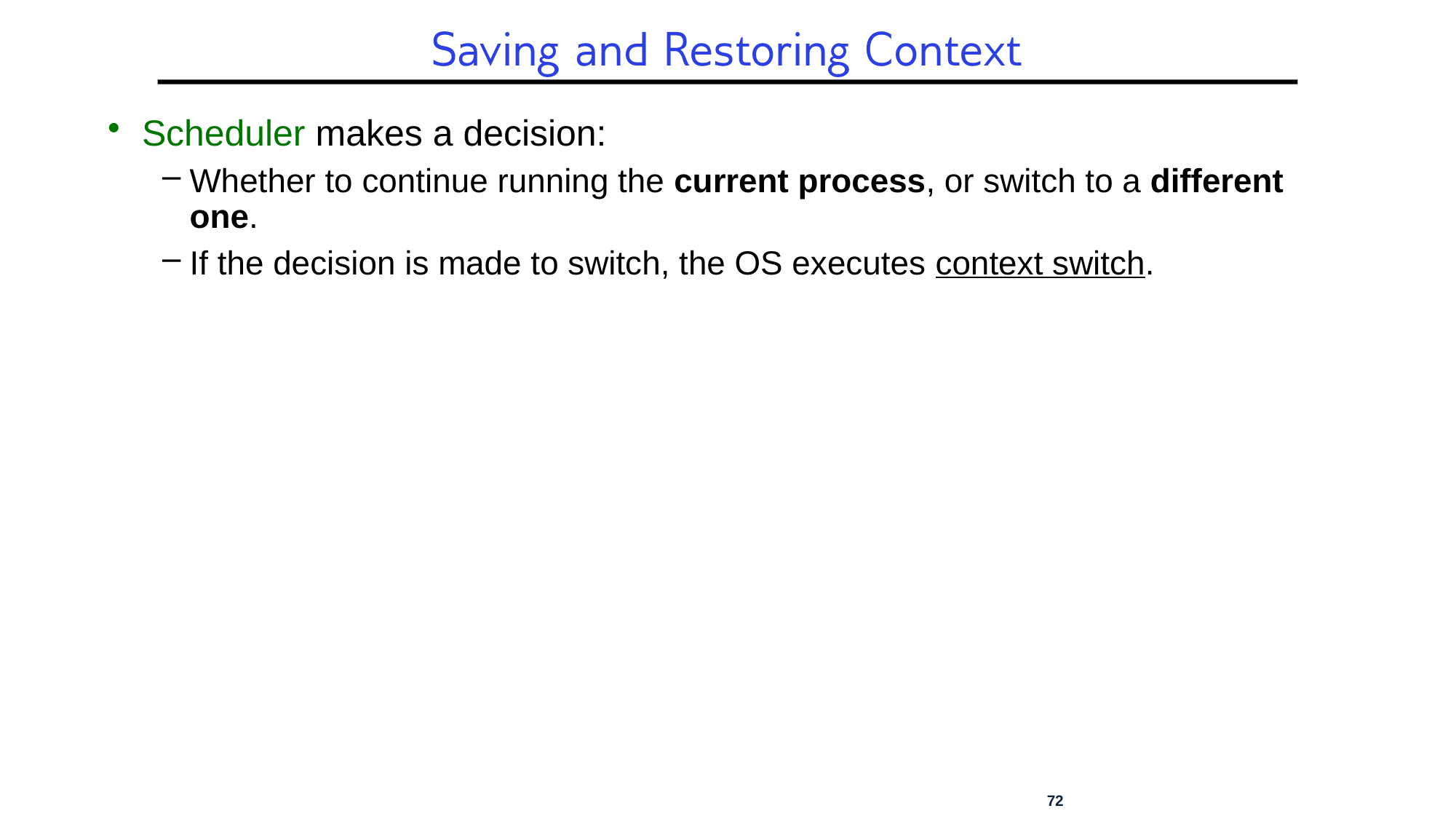

# Saving and Restoring Context
Scheduler makes a decision:
Whether to continue running the current process, or switch to a different one.
If the decision is made to switch, the OS executes context switch.
72